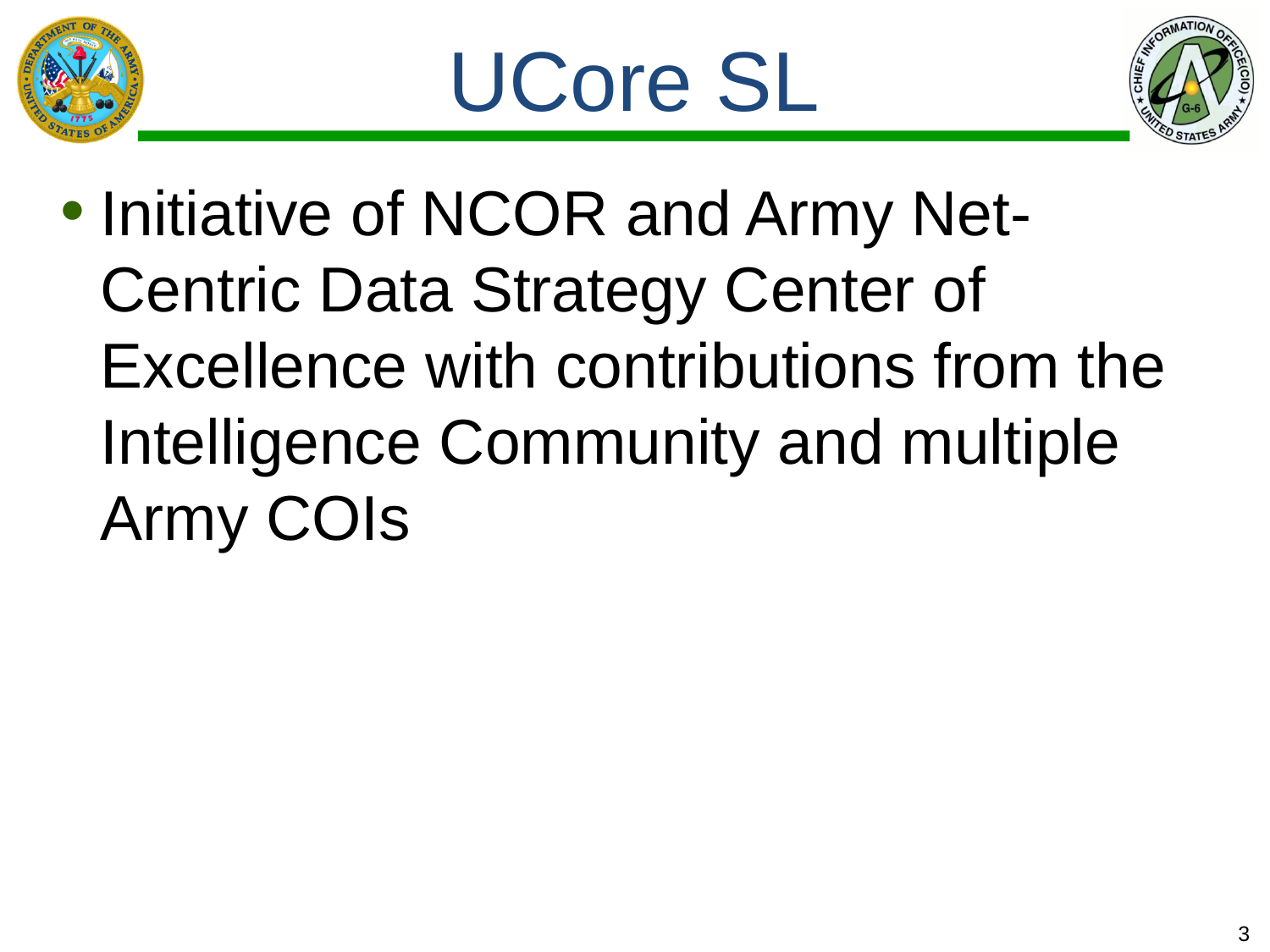

# UCore SL
Initiative of NCOR and Army Net-Centric Data Strategy Center of Excellence with contributions from the Intelligence Community and multiple Army COIs
3